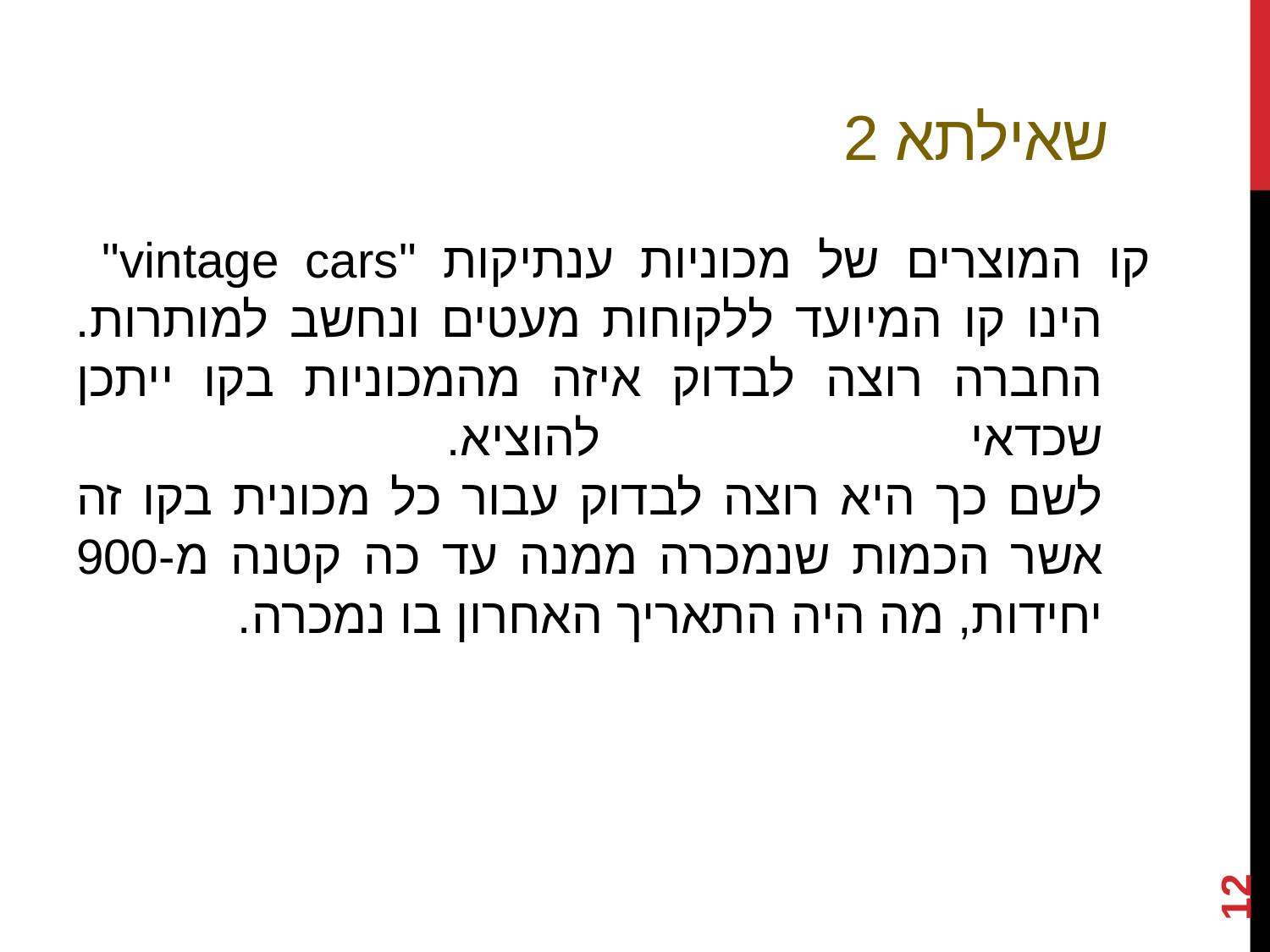

# שאילתא 2
	קו המוצרים של מכוניות ענתיקות "vintage cars"  הינו קו המיועד ללקוחות מעטים ונחשב למותרות. החברה רוצה לבדוק איזה מהמכוניות בקו ייתכן שכדאי להוציא.
לשם כך היא רוצה לבדוק עבור כל מכונית בקו זה אשר הכמות שנמכרה ממנה עד כה קטנה מ-900 יחידות, מה היה התאריך האחרון בו נמכרה.

12